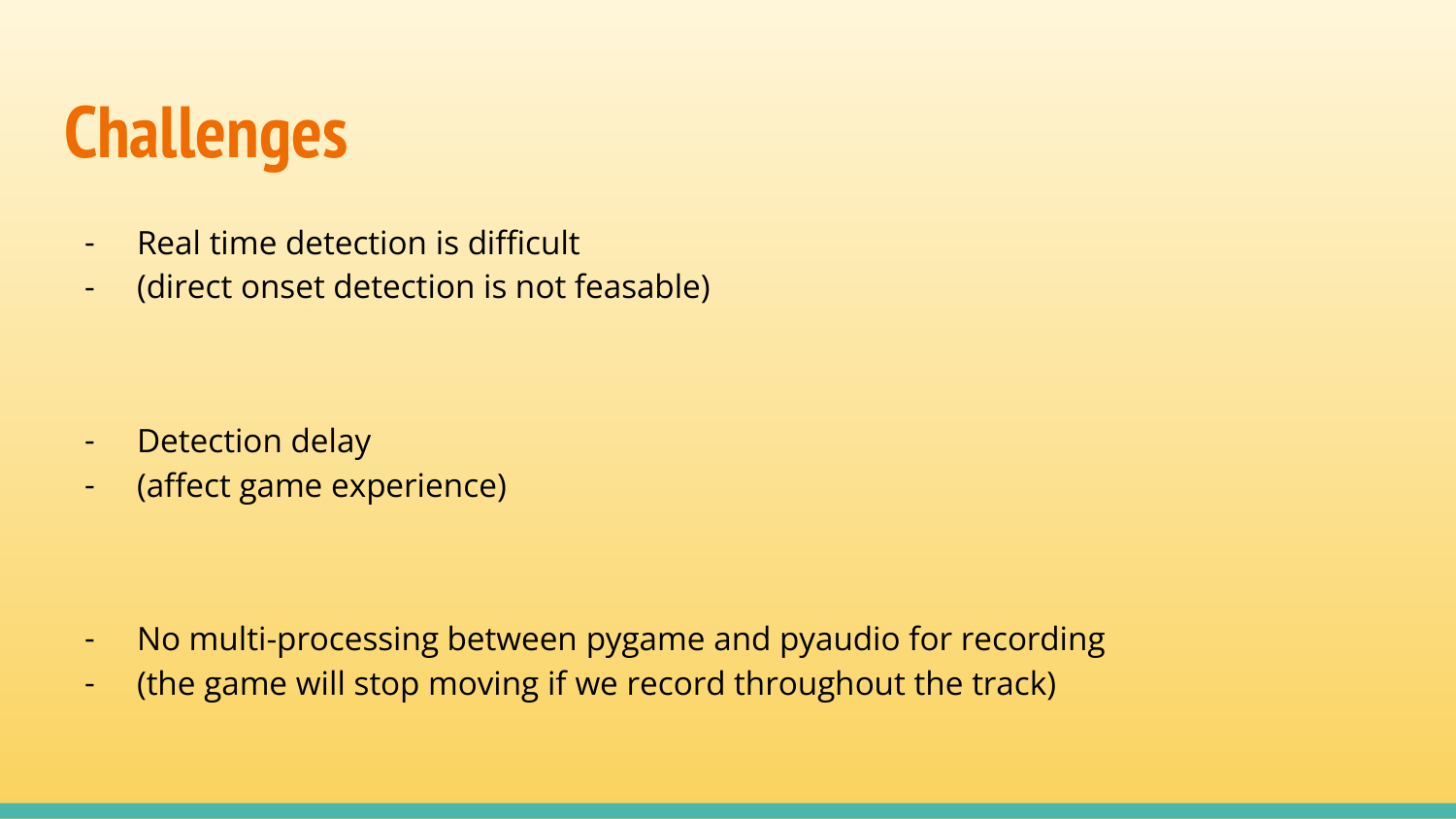

# Challenges
Real time detection is difficult
(direct onset detection is not feasable)

Detection delay
(affect game experience)

No multi-processing between pygame and pyaudio for recording
(the game will stop moving if we record throughout the track)